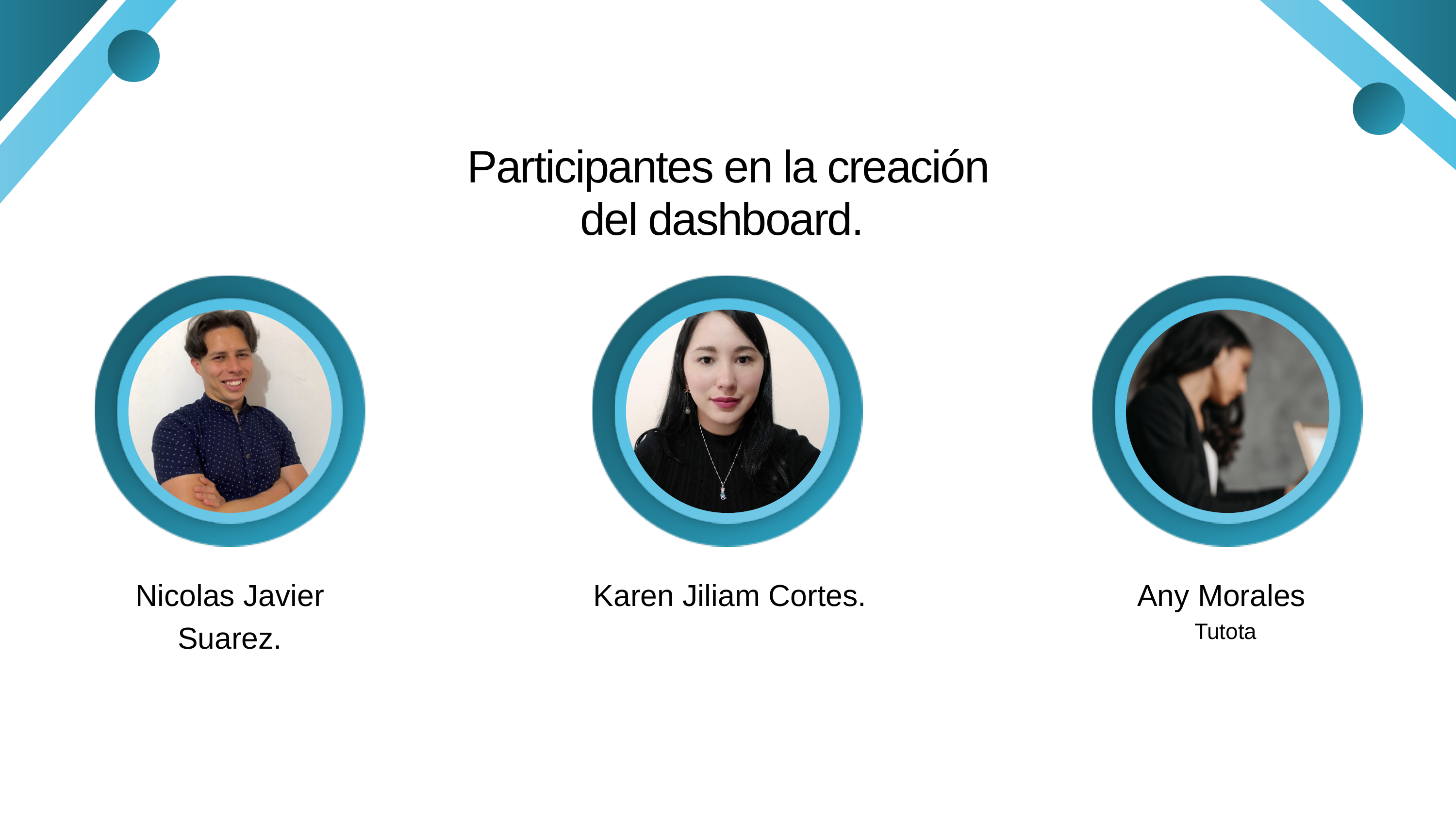

Participantes en la creación del dashboard.

Nicolas Javier Suarez.
Karen Jiliam Cortes.
Any Morales
Tutota